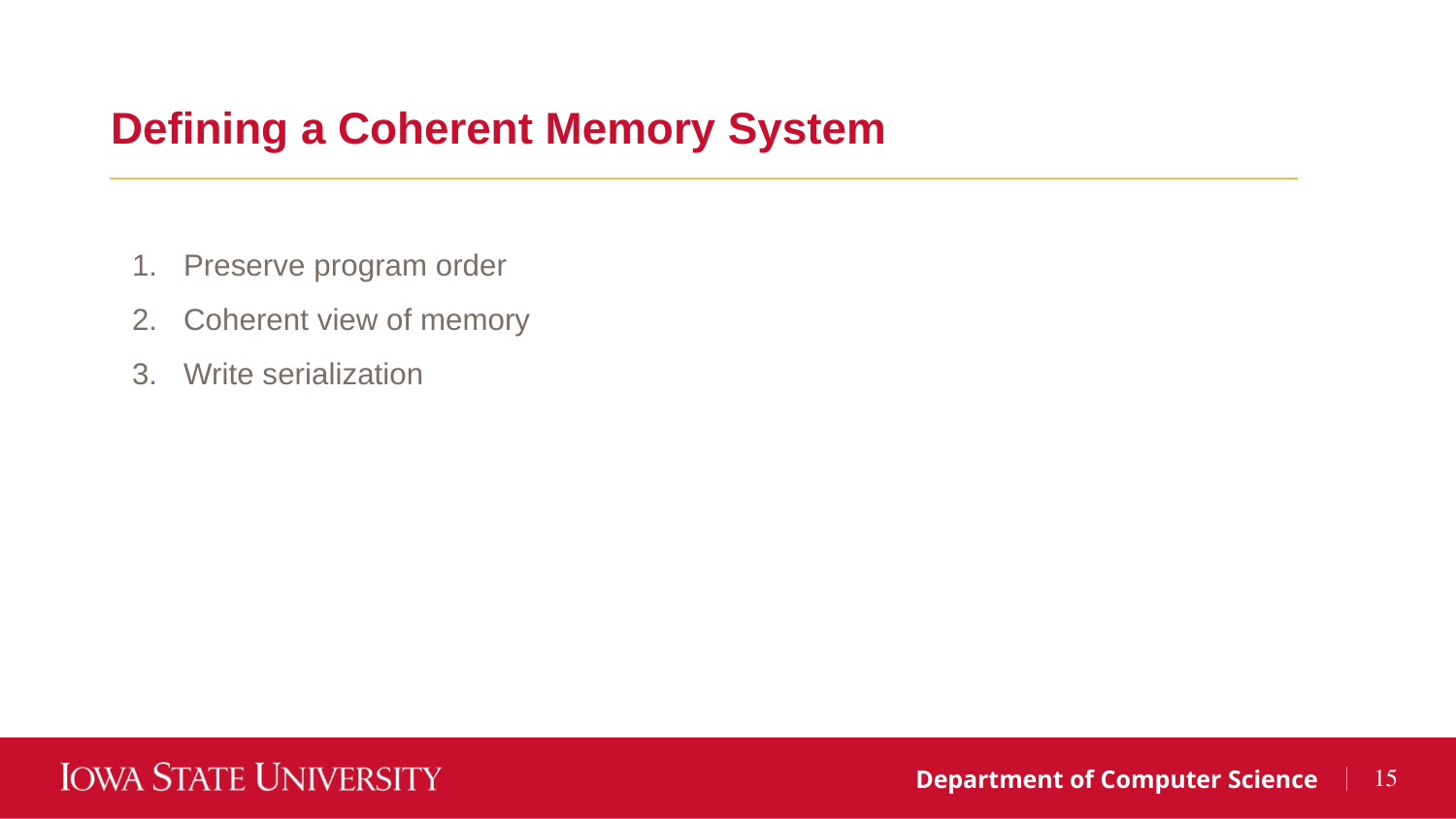

Defining a Coherent Memory System
Preserve program order
Coherent view of memory
Write serialization